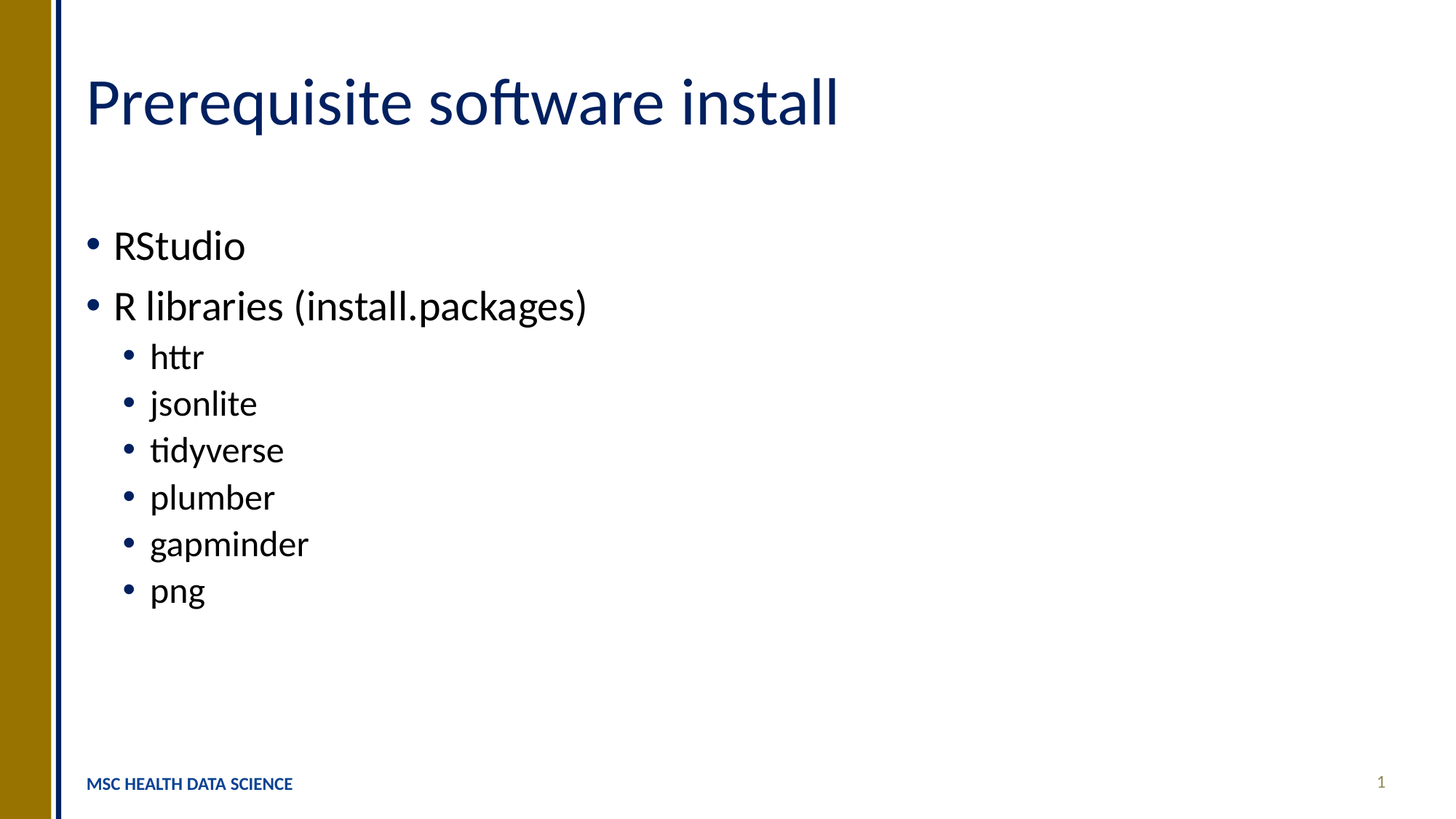

# Prerequisite software install
RStudio
R libraries (install.packages)
httr
jsonlite
tidyverse
plumber
gapminder
png

1
MSC HEALTH DATA SCIENCE